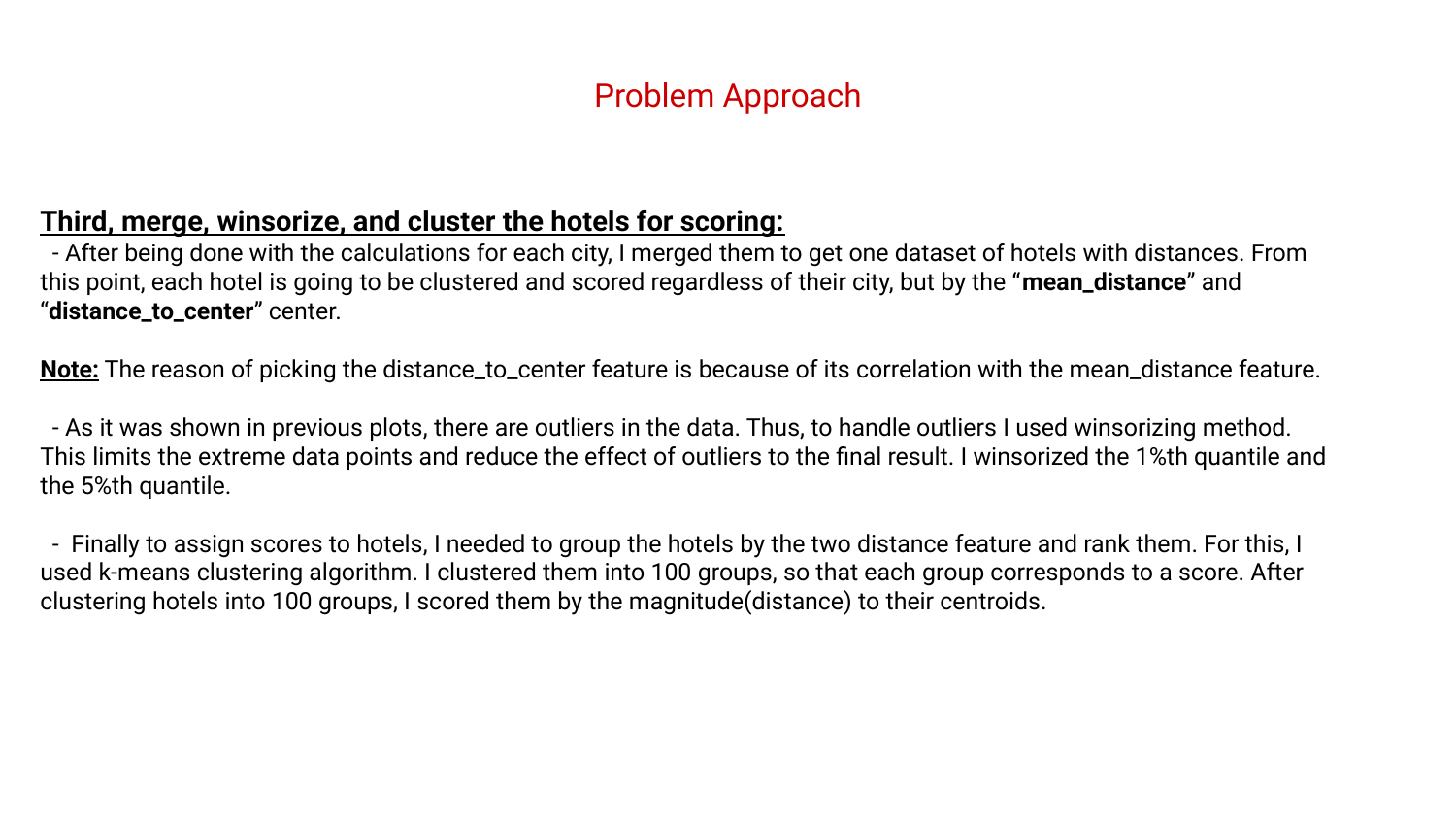

Problem Approach
Third, merge, winsorize, and cluster the hotels for scoring:
  - After being done with the calculations for each city, I merged them to get one dataset of hotels with distances. From this point, each hotel is going to be clustered and scored regardless of their city, but by the “mean_distance” and “distance_to_center” center.

Note: The reason of picking the distance_to_center feature is because of its correlation with the mean_distance feature.

  - As it was shown in previous plots, there are outliers in the data. Thus, to handle outliers I used winsorizing method. This limits the extreme data points and reduce the effect of outliers to the final result. I winsorized the 1%th quantile and the 5%th quantile.

  -  Finally to assign scores to hotels, I needed to group the hotels by the two distance feature and rank them. For this, I used k-means clustering algorithm. I clustered them into 100 groups, so that each group corresponds to a score. After clustering hotels into 100 groups, I scored them by the magnitude(distance) to their centroids.